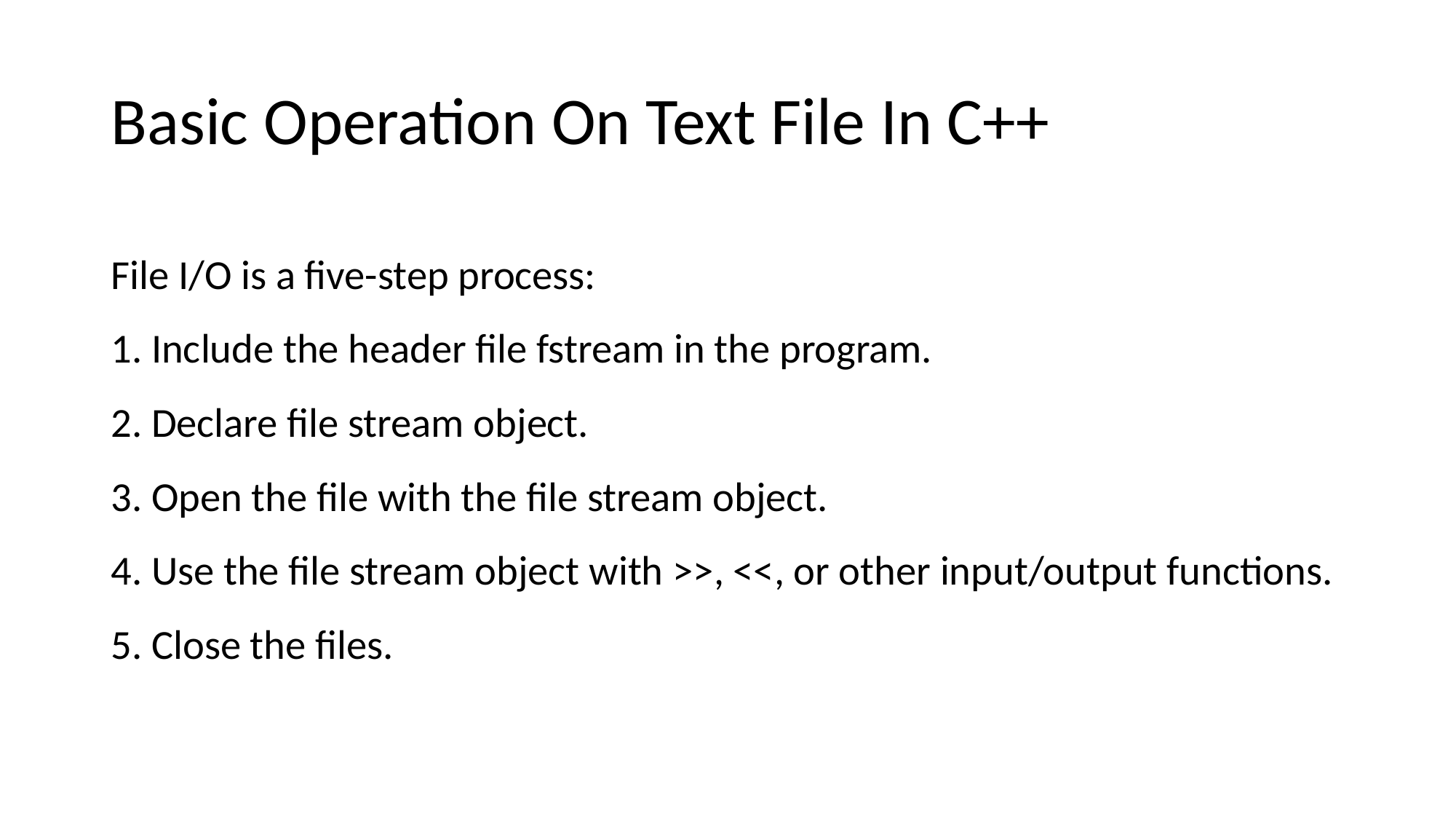

# Basic Operation On Text File In C++
File I/O is a five-step process:
1. Include the header file fstream in the program.
2. Declare file stream object.
3. Open the file with the file stream object.
4. Use the file stream object with >>, <<, or other input/output functions.
5. Close the files.